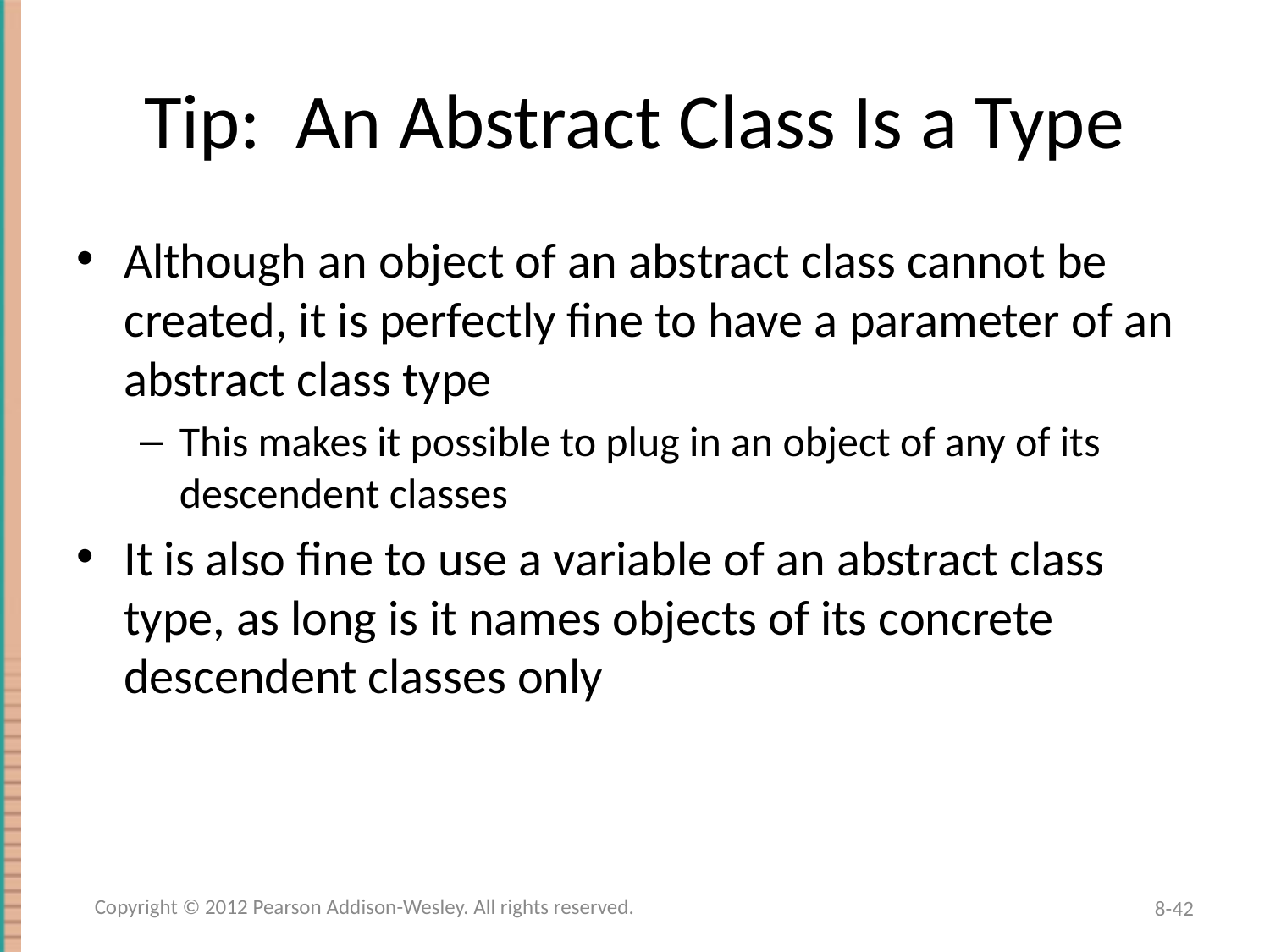

# Tip:  An Abstract Class Is a Type
Although an object of an abstract class cannot be created, it is perfectly fine to have a parameter of an abstract class type
This makes it possible to plug in an object of any of its descendent classes
It is also fine to use a variable of an abstract class type, as long is it names objects of its concrete descendent classes only

Copyright © 2012 Pearson Addison-Wesley. All rights reserved.
8-42